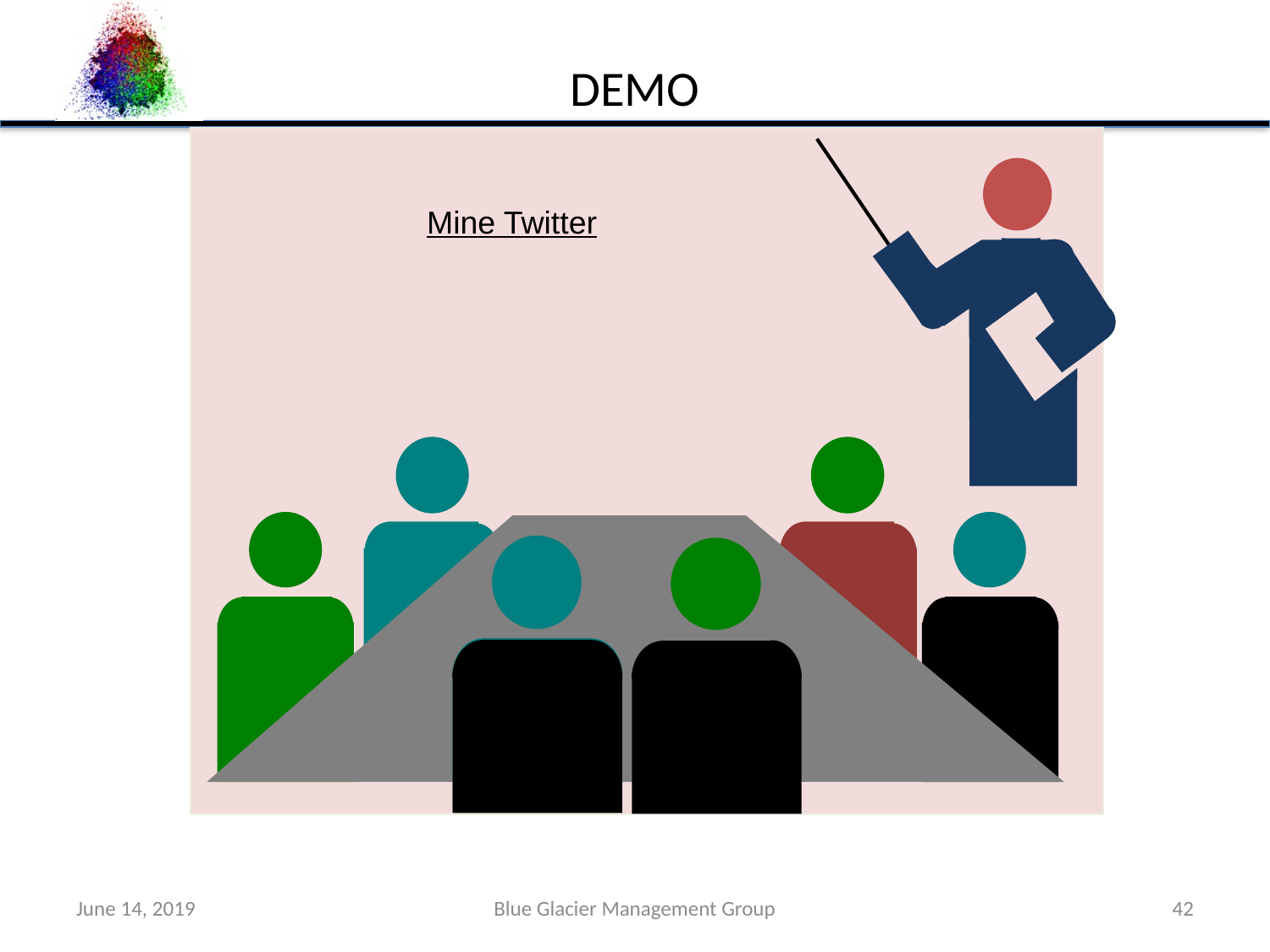

DEmo

Mine Twitter

June 14, 2019
Blue Glacier Management Group
42